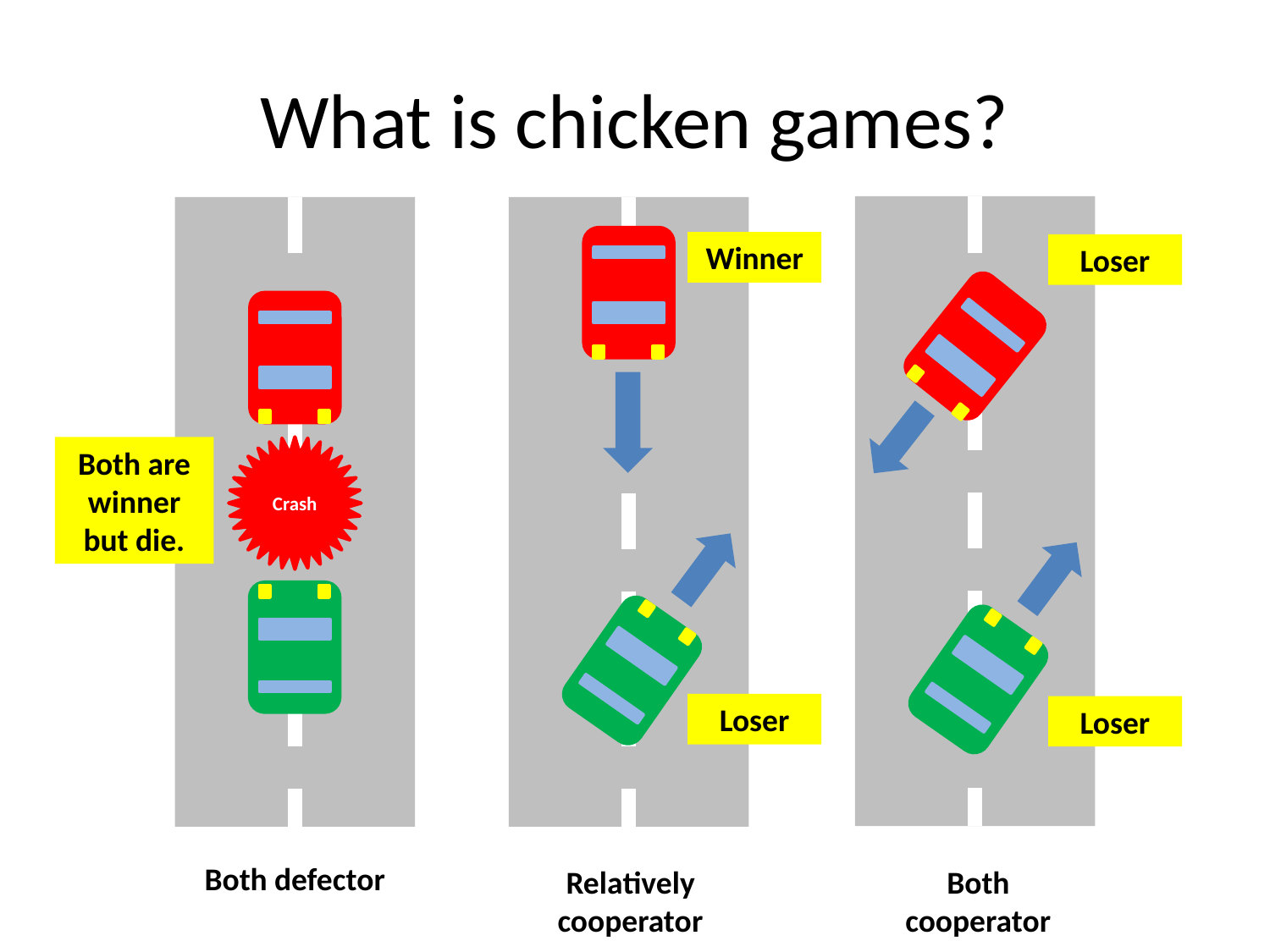

# What is chicken games?

Winner
Loser

Both are winner but die.
Crash

Loser
Loser

Both defector
Both cooperator
Relatively cooperator